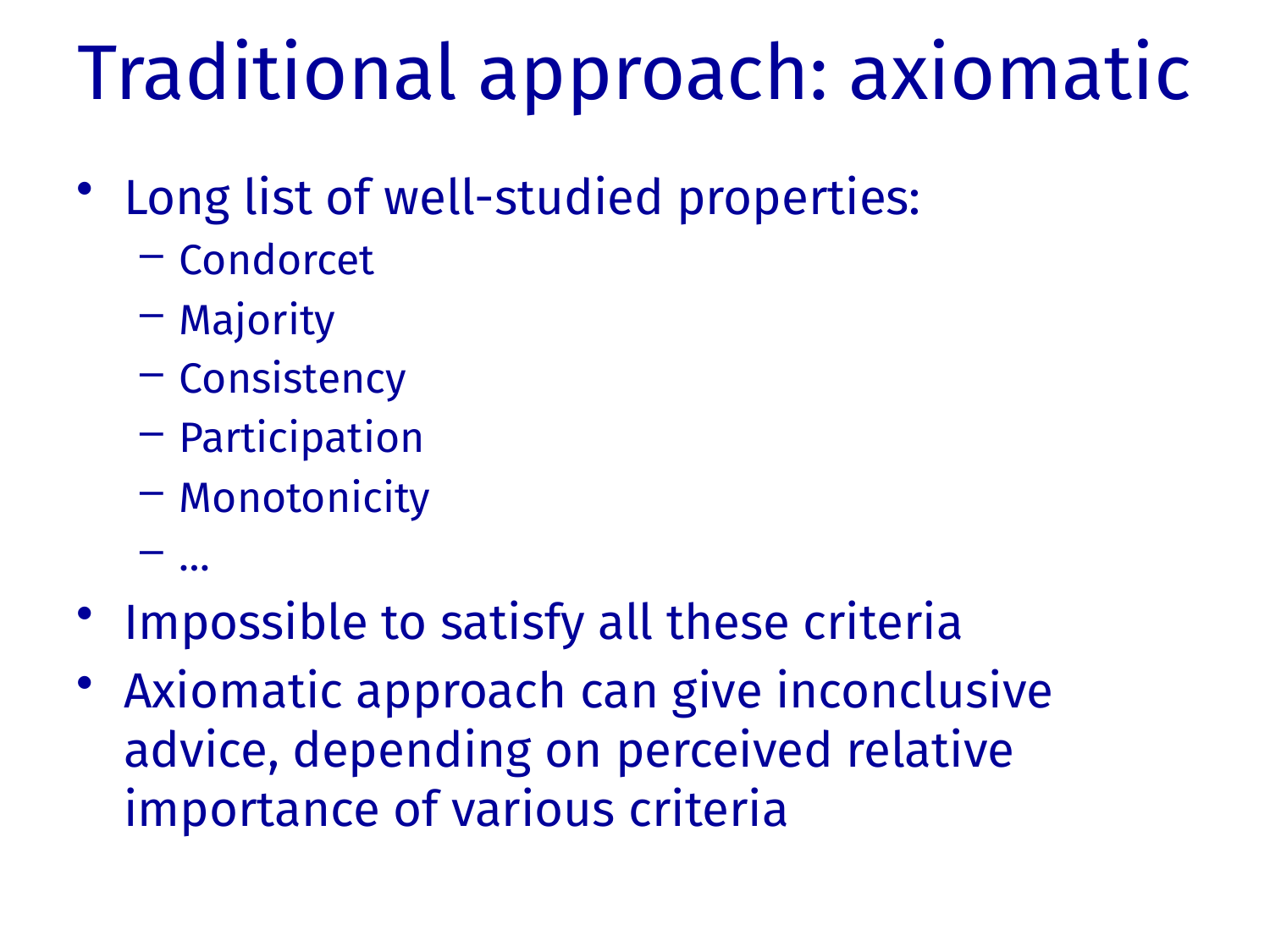

Traditional approach: axiomatic
Long list of well-studied properties:
Condorcet
Majority
Consistency
Participation
Monotonicity
…
Impossible to satisfy all these criteria
Axiomatic approach can give inconclusive advice, depending on perceived relative importance of various criteria